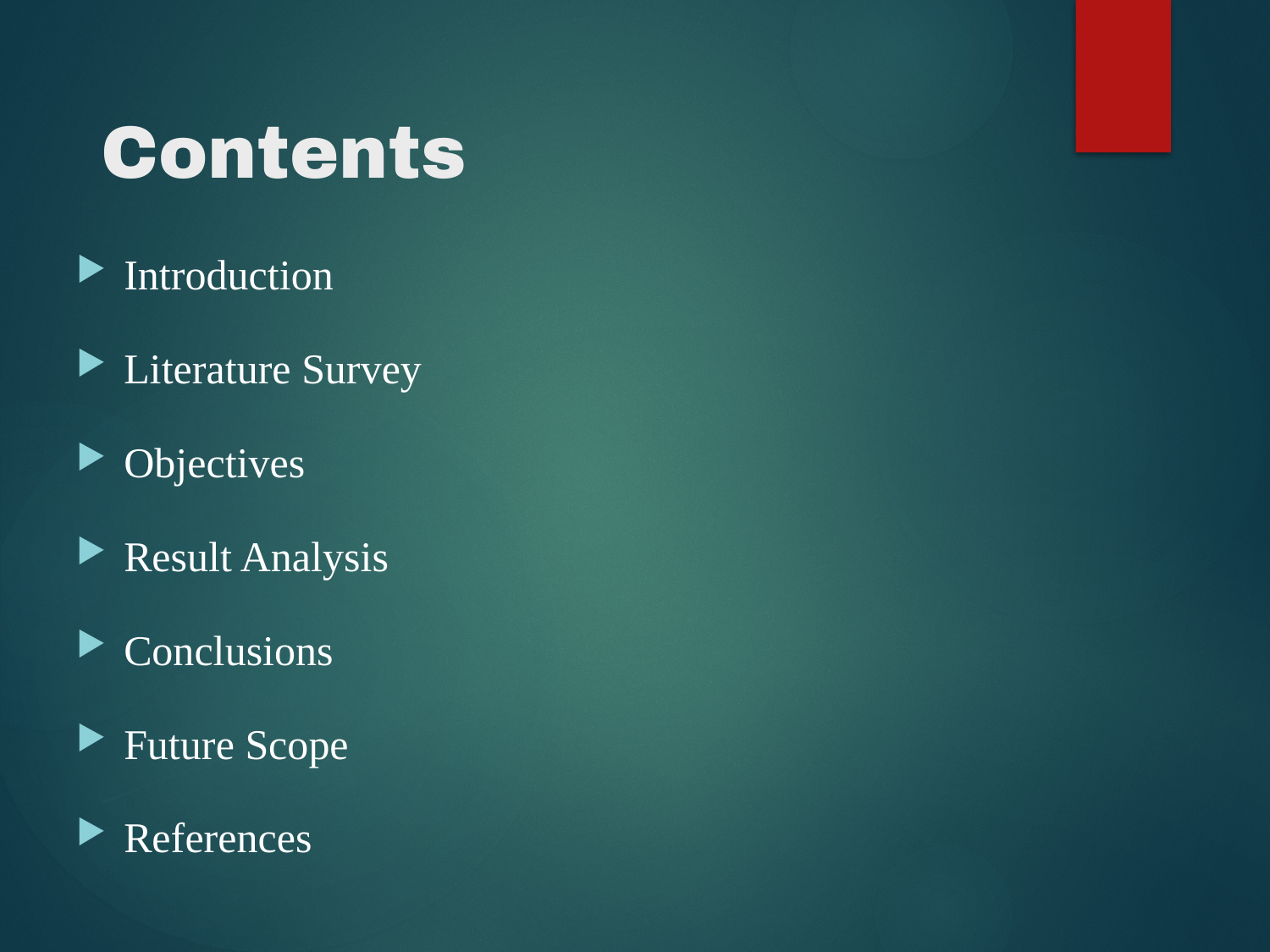

# Contents
Introduction
Literature Survey
Objectives
Result Analysis
Conclusions
Future Scope
References